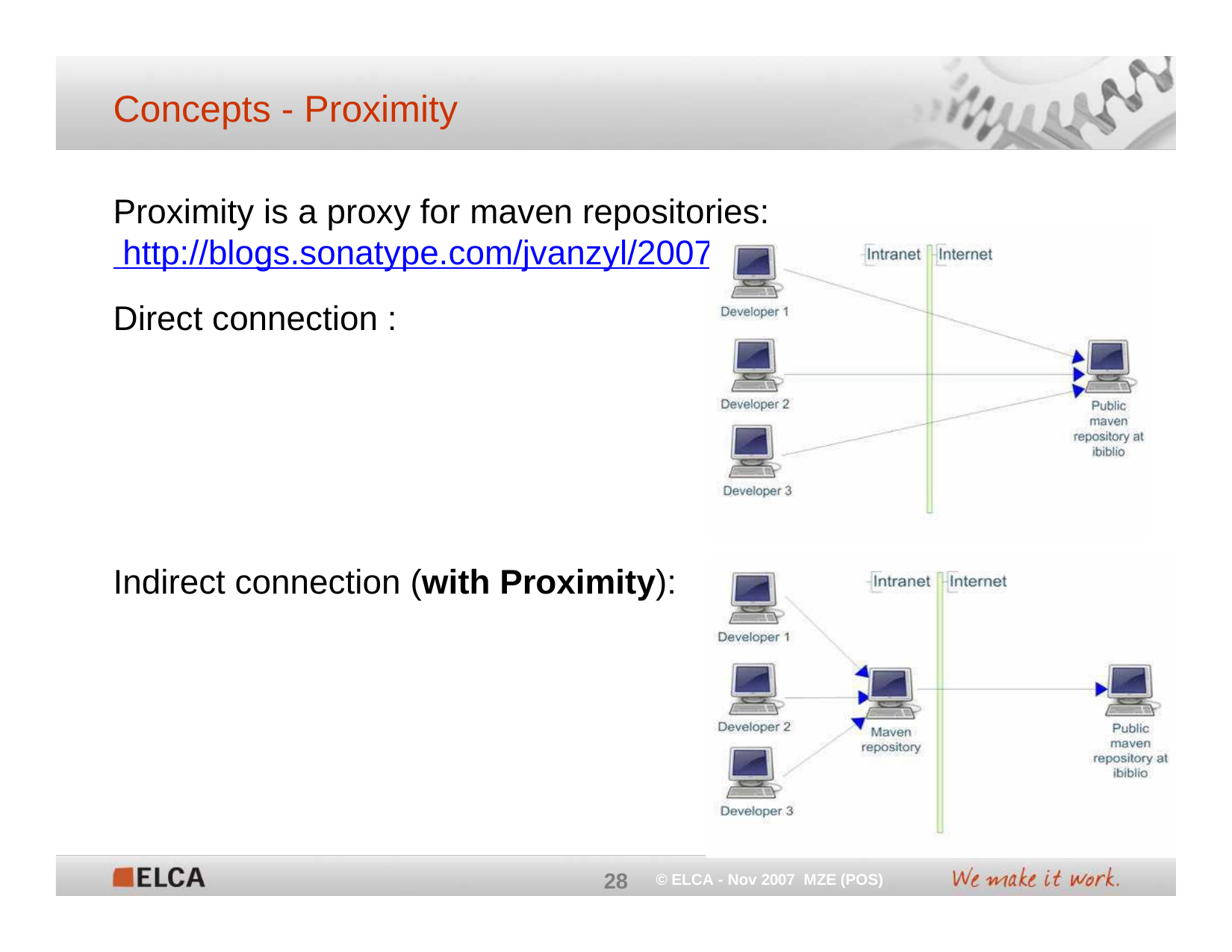

# Concepts - Proximity

Proximity is a proxy for maven repositories: http://blogs.sonatype.com/jvanzyl/2007
Direct connection :
/11/21.html

Indirect connection (with Proximity):

28
© ELCA - Nov 2007  MZE (POS)